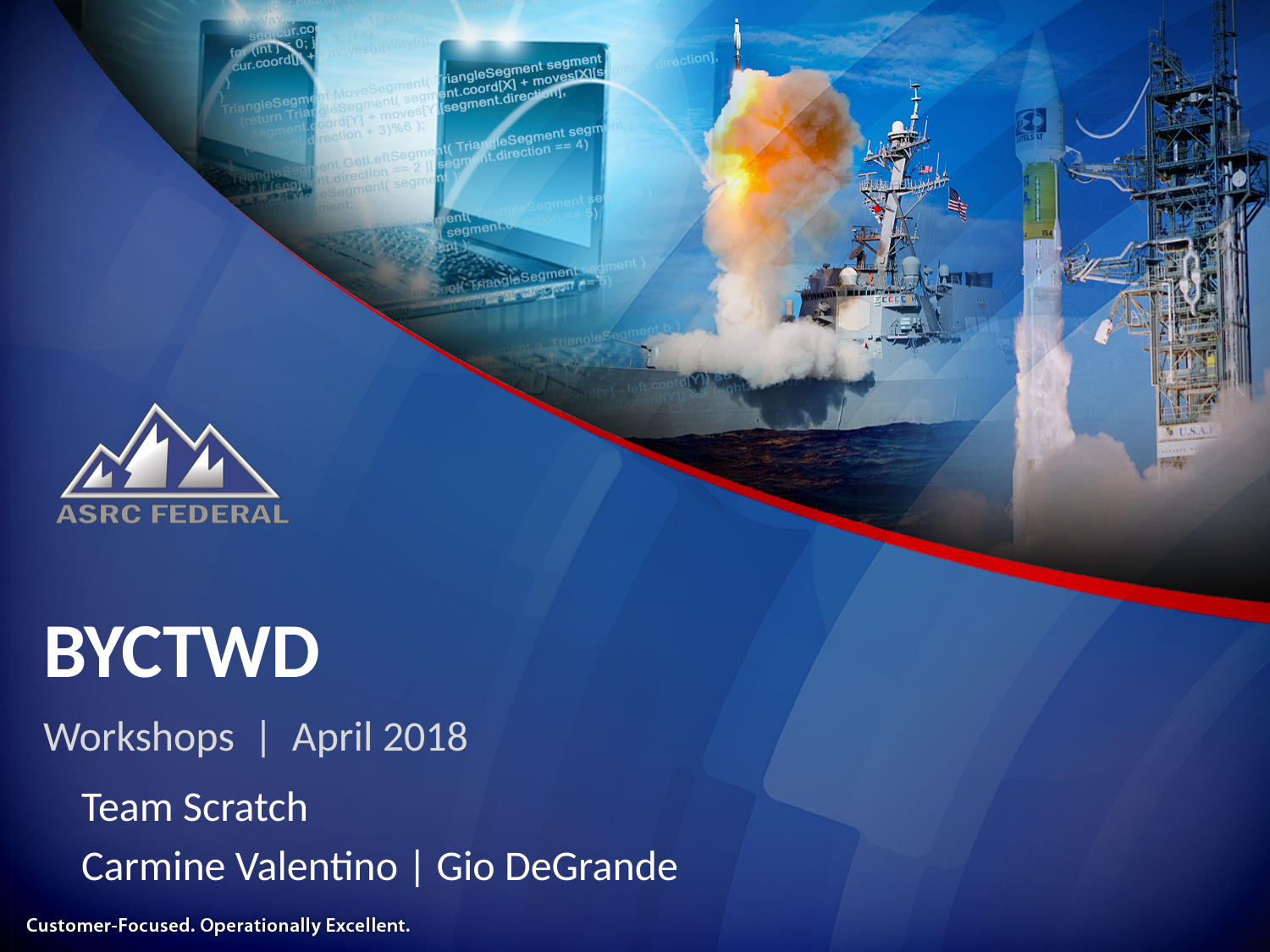

# BYCTWD
Workshops  |  April 2018
Team Scratch
Carmine Valentino | Gio DeGrande